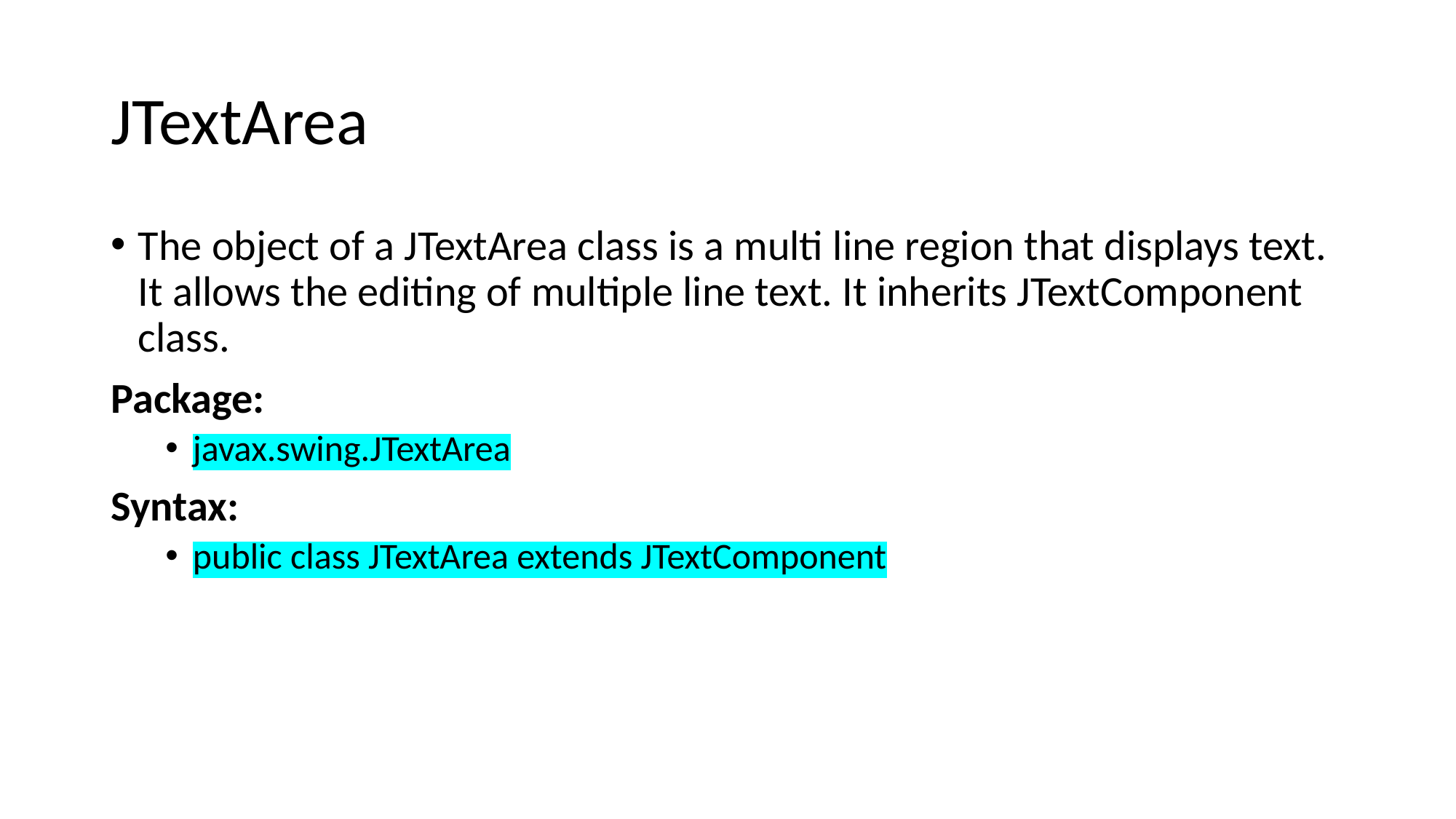

# JTextArea
The object of a JTextArea class is a multi line region that displays text. It allows the editing of multiple line text. It inherits JTextComponent class.
Package:
javax.swing.JTextArea
Syntax:
public class JTextArea extends JTextComponent